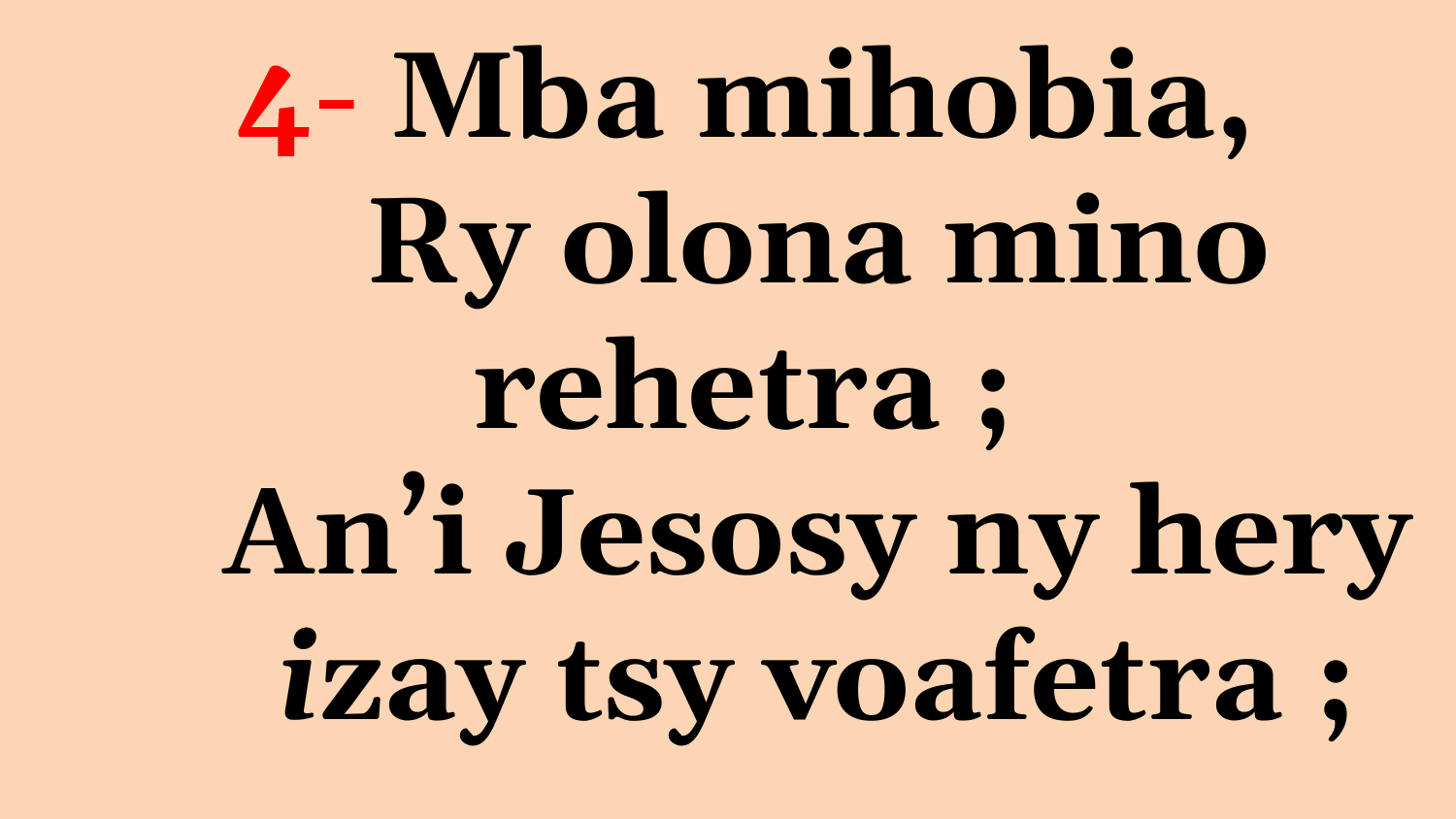

# 4- Mba mihobia, Ry olona mino rehetra ; An’i Jesosy ny hery izay tsy voafetra ;